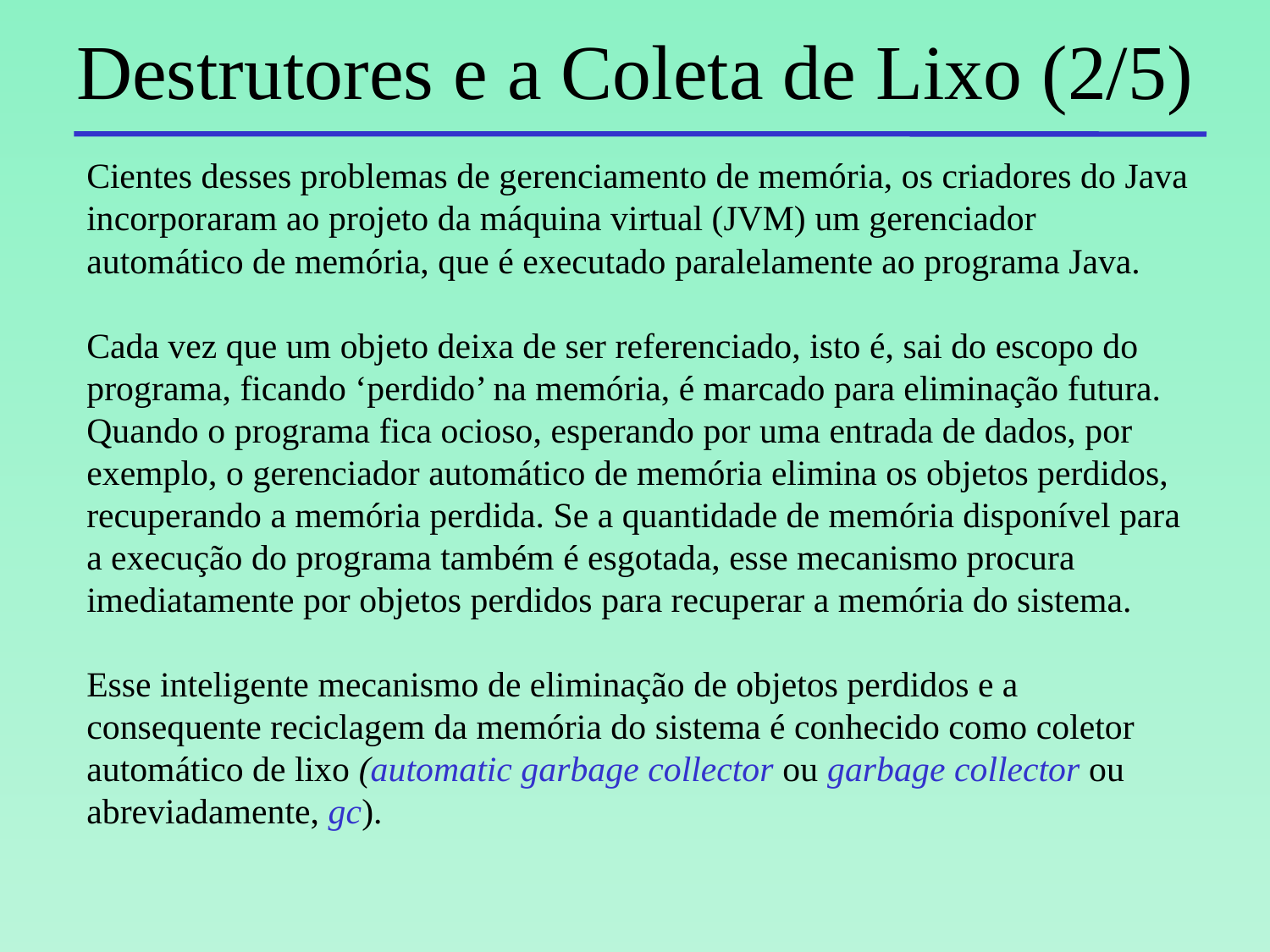

# Destrutores e a Coleta de Lixo (2/5)

Cientes desses problemas de gerenciamento de memória, os criadores do Java incorporaram ao projeto da máquina virtual (JVM) um gerenciador automático de memória, que é executado paralelamente ao programa Java.

Cada vez que um objeto deixa de ser referenciado, isto é, sai do escopo do programa, ficando ‘perdido’ na memória, é marcado para eliminação futura. Quando o programa fica ocioso, esperando por uma entrada de dados, por exemplo, o gerenciador automático de memória elimina os objetos perdidos, recuperando a memória perdida. Se a quantidade de memória disponível para a execução do programa também é esgotada, esse mecanismo procura imediatamente por objetos perdidos para recuperar a memória do sistema.

Esse inteligente mecanismo de eliminação de objetos perdidos e a consequente reciclagem da memória do sistema é conhecido como coletor automático de lixo (automatic garbage collector ou garbage collector ou abreviadamente, gc).